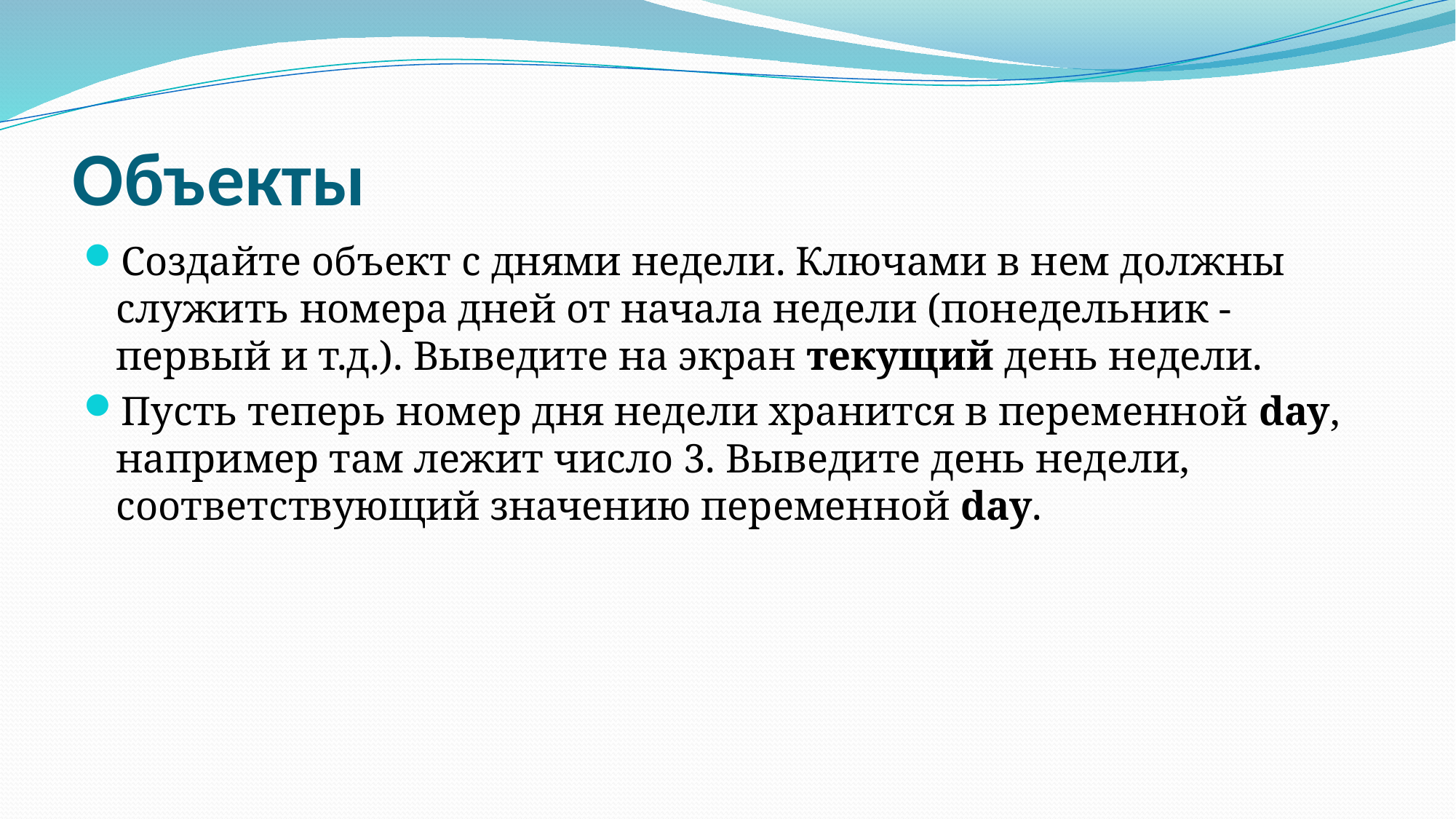

# Объекты
Создайте объект с днями недели. Ключами в нем должны служить номера дней от начала недели (понедельник - первый и т.д.). Выведите на экран текущий день недели.
Пусть теперь номер дня недели хранится в переменной day, например там лежит число 3. Выведите день недели, соответствующий значению переменной day.